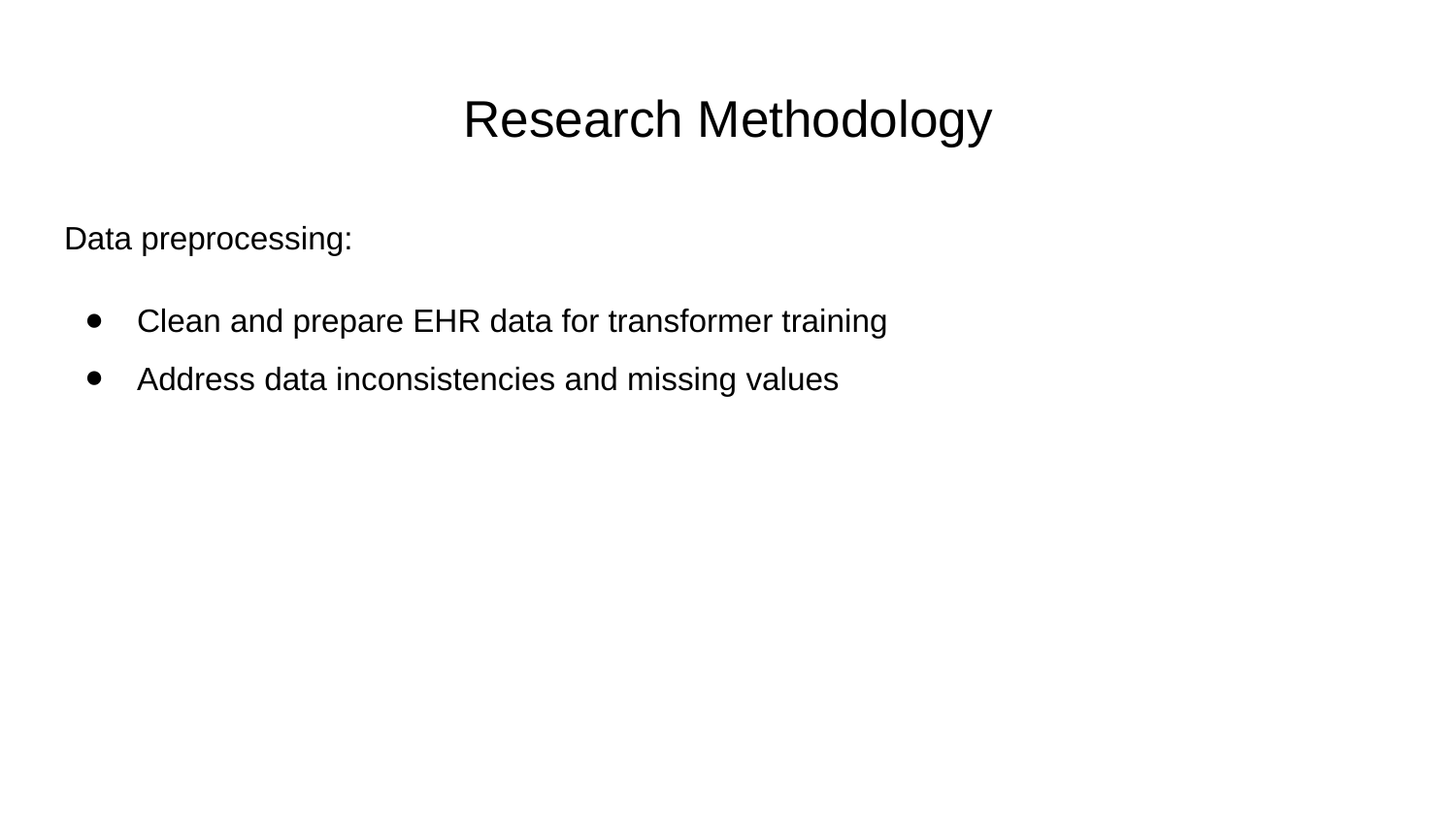

# Research Methodology
Data preprocessing:
Clean and prepare EHR data for transformer training
Address data inconsistencies and missing values